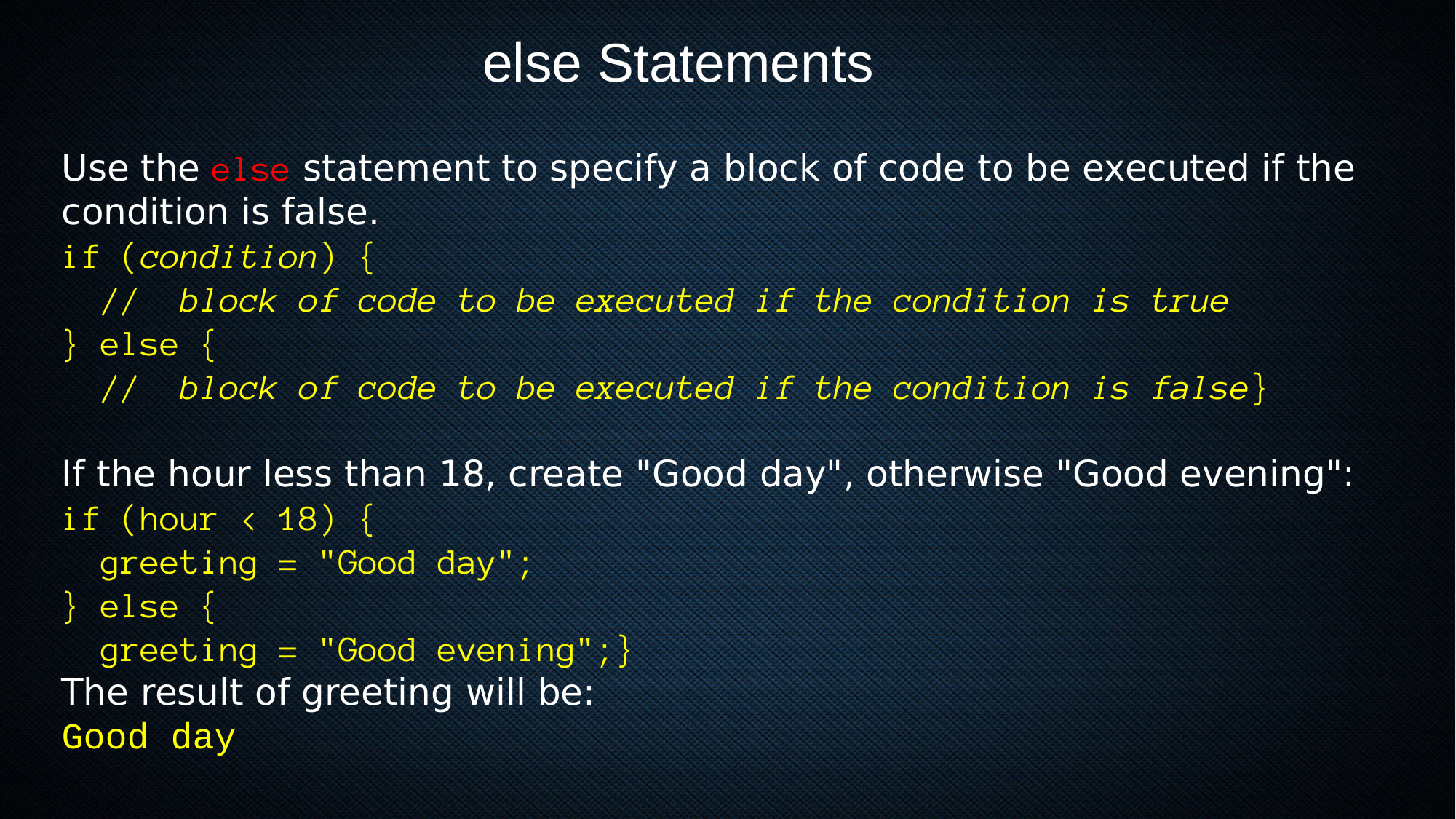

else Statements
Use the else statement to specify a block of code to be executed if the condition is false.
if (condition) {
  //  block of code to be executed if the condition is true
} else {
  //  block of code to be executed if the condition is false}

If the hour less than 18, create "Good day", otherwise "Good evening":
if (hour < 18) {
  greeting = "Good day";
} else {
  greeting = "Good evening";}
The result of greeting will be:
Good day